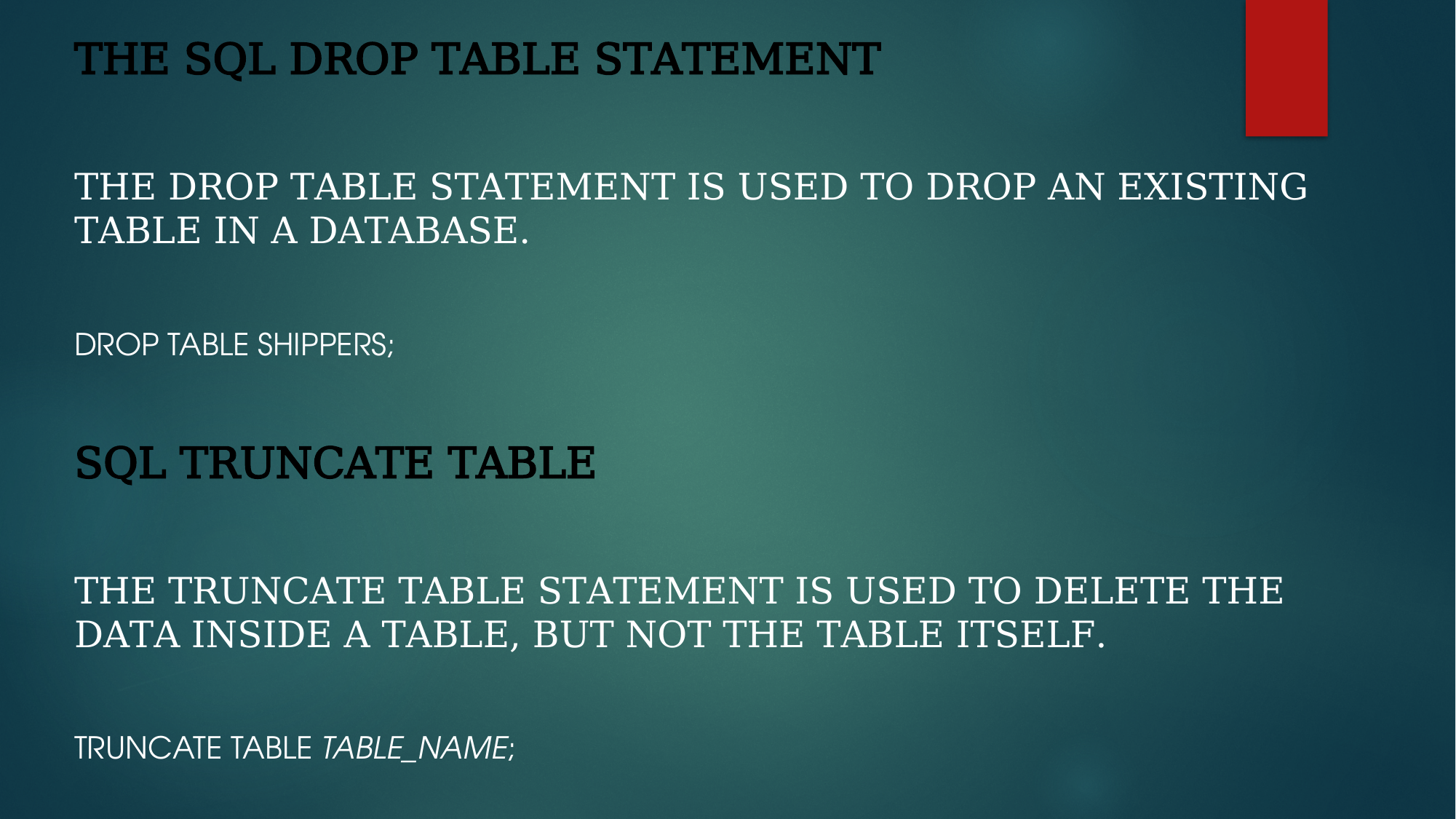

The SQL DROP TABLE Statement

The DROP TABLE statement is used to drop an existing table in a database.

DROP TABLE Shippers;

SQL TRUNCATE TABLE

The TRUNCATE TABLE statement is used to delete the data inside a table, but not the table itself.

TRUNCATE TABLE table_name;